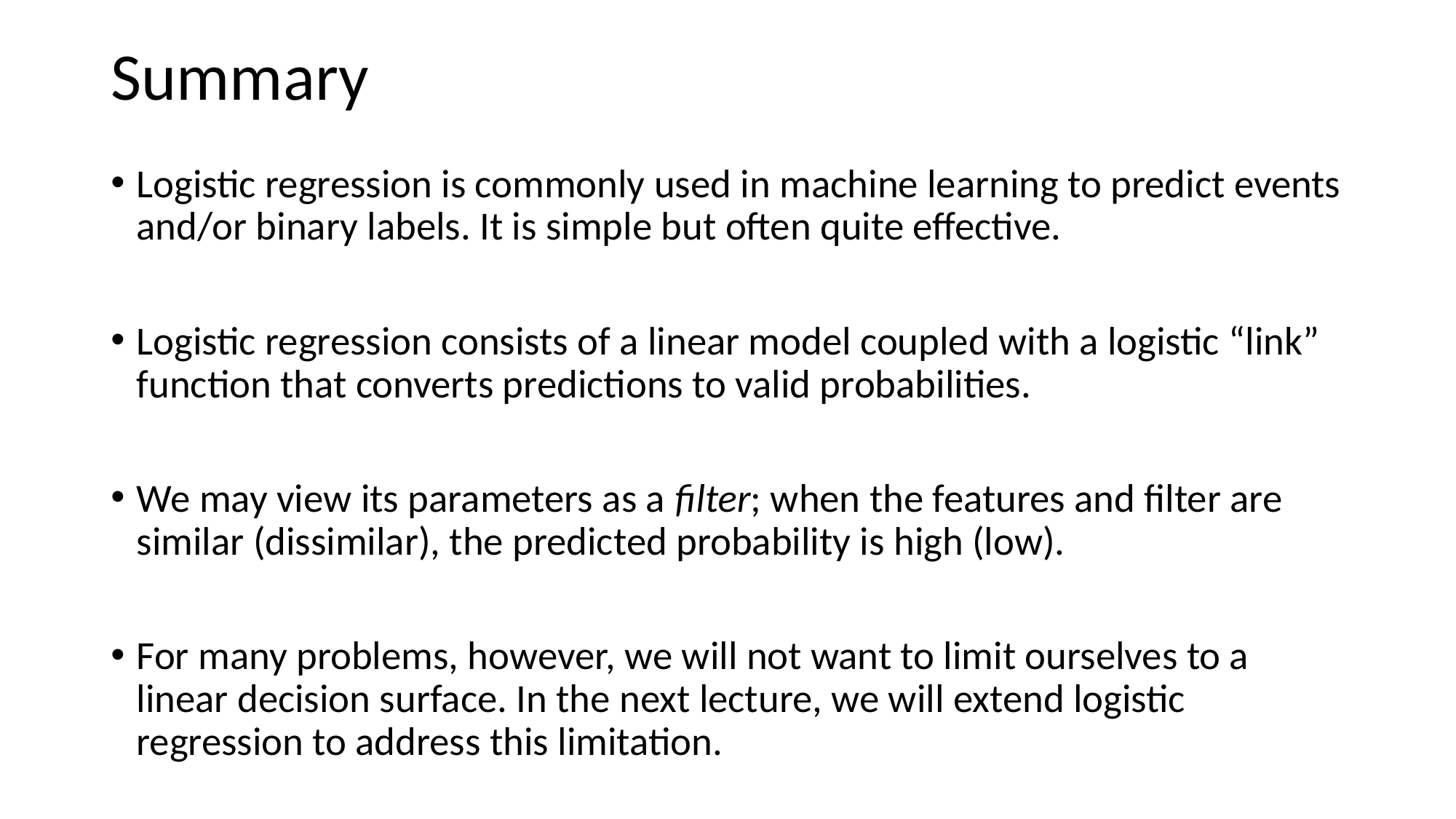

# Summary
Logistic regression is commonly used in machine learning to predict events and/or binary labels. It is simple but often quite effective.

Logistic regression consists of a linear model coupled with a logistic “link” function that converts predictions to valid probabilities.

We may view its parameters as a filter; when the features and filter are similar (dissimilar), the predicted probability is high (low).

For many problems, however, we will not want to limit ourselves to a linear decision surface. In the next lecture, we will extend logistic regression to address this limitation.